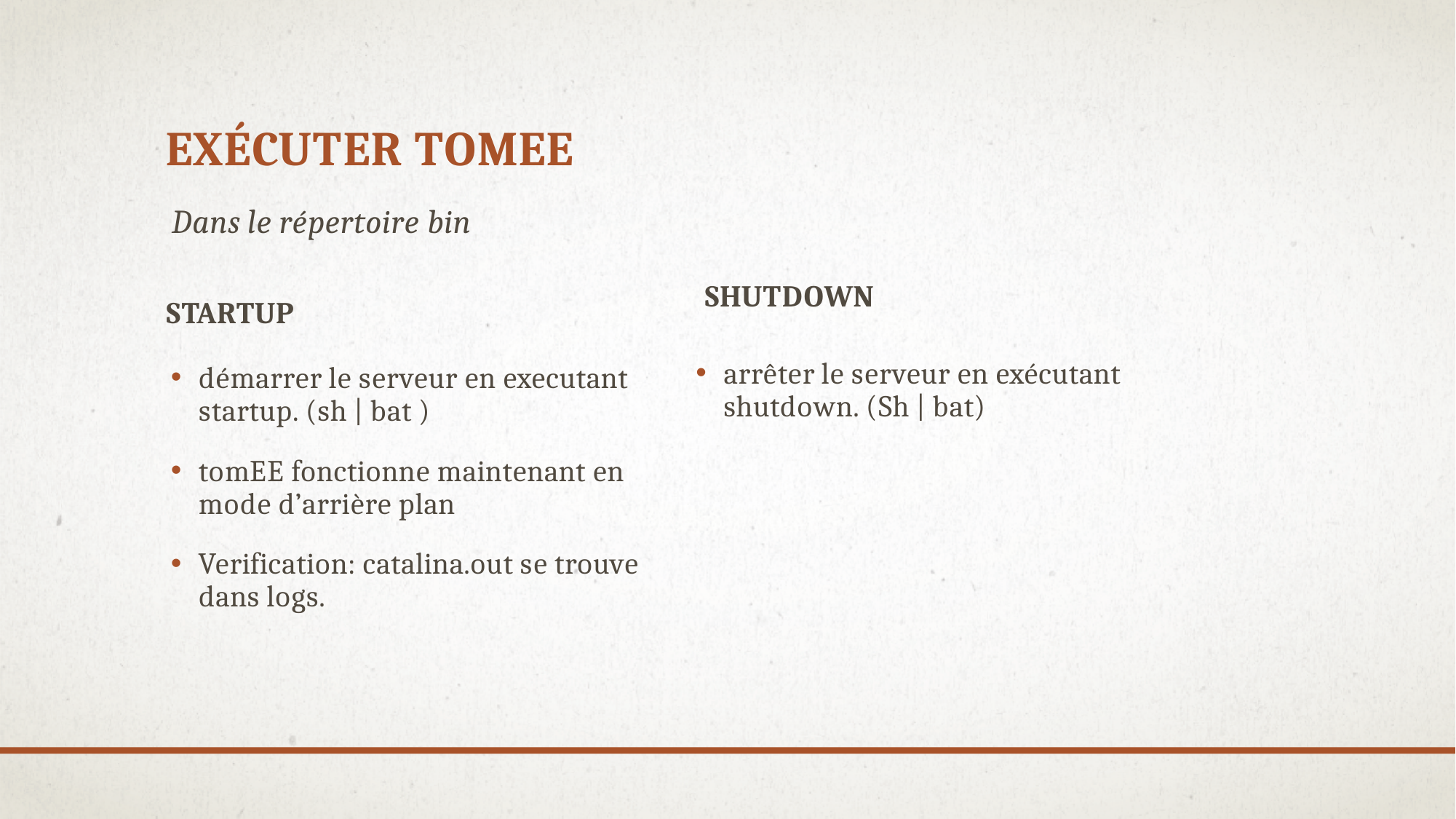

# exécuter tomee
Dans le répertoire bin
shutdown
Startup
arrêter le serveur en exécutant shutdown. (Sh | bat)
démarrer le serveur en executant startup. (sh | bat )
tomEE fonctionne maintenant en mode d’arrière plan
Verification: catalina.out se trouve dans logs.